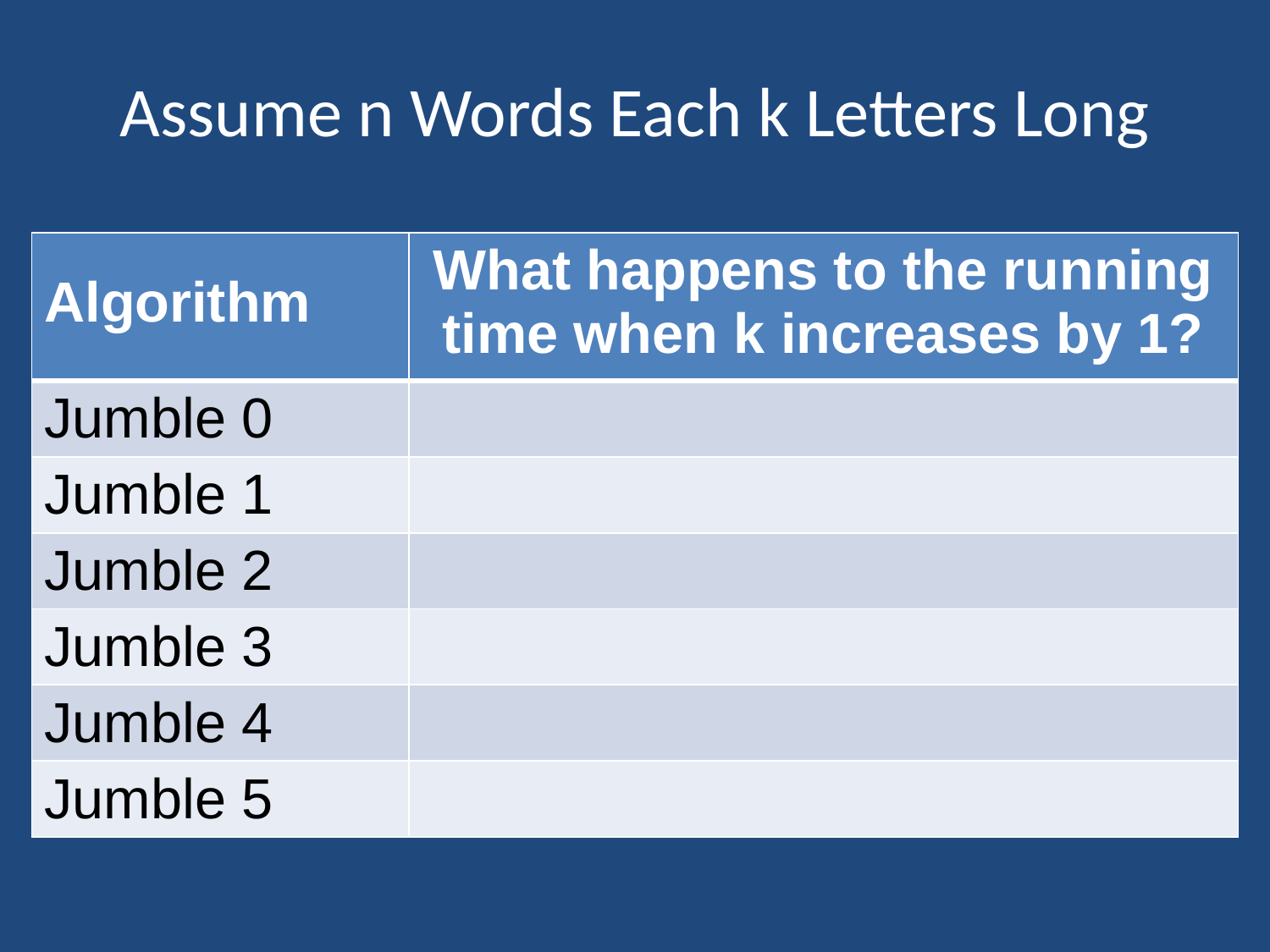

# Assume n Words Each k Letters Long
| Algorithm | What happens to the running time when k increases by 1? |
| --- | --- |
| Jumble 0 |  |
| Jumble 1 |  |
| Jumble 2 |  |
| Jumble 3 |  |
| Jumble 4 |  |
| Jumble 5 |  |